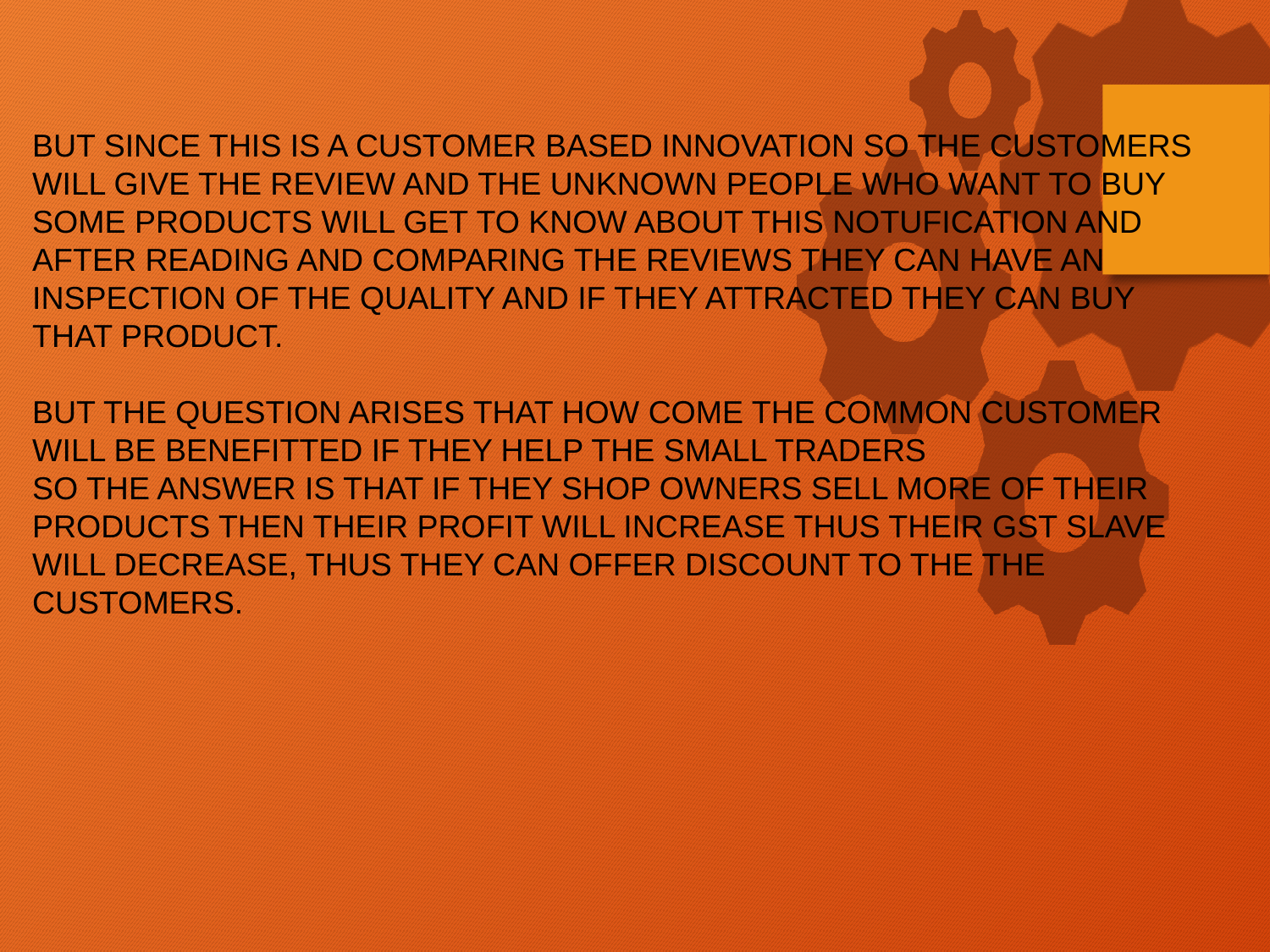

BUT SINCE THIS IS A CUSTOMER BASED INNOVATION SO THE CUSTOMERS WILL GIVE THE REVIEW AND THE UNKNOWN PEOPLE WHO WANT TO BUY SOME PRODUCTS WILL GET TO KNOW ABOUT THIS NOTUFICATION AND AFTER READING AND COMPARING THE REVIEWS THEY CAN HAVE AN INSPECTION OF THE QUALITY AND IF THEY ATTRACTED THEY CAN BUY THAT PRODUCT.

BUT THE QUESTION ARISES THAT HOW COME THE COMMON CUSTOMER WILL BE BENEFITTED IF THEY HELP THE SMALL TRADERS
SO THE ANSWER IS THAT IF THEY SHOP OWNERS SELL MORE OF THEIR PRODUCTS THEN THEIR PROFIT WILL INCREASE THUS THEIR GST SLAVE WILL DECREASE, THUS THEY CAN OFFER DISCOUNT TO THE THE CUSTOMERS.